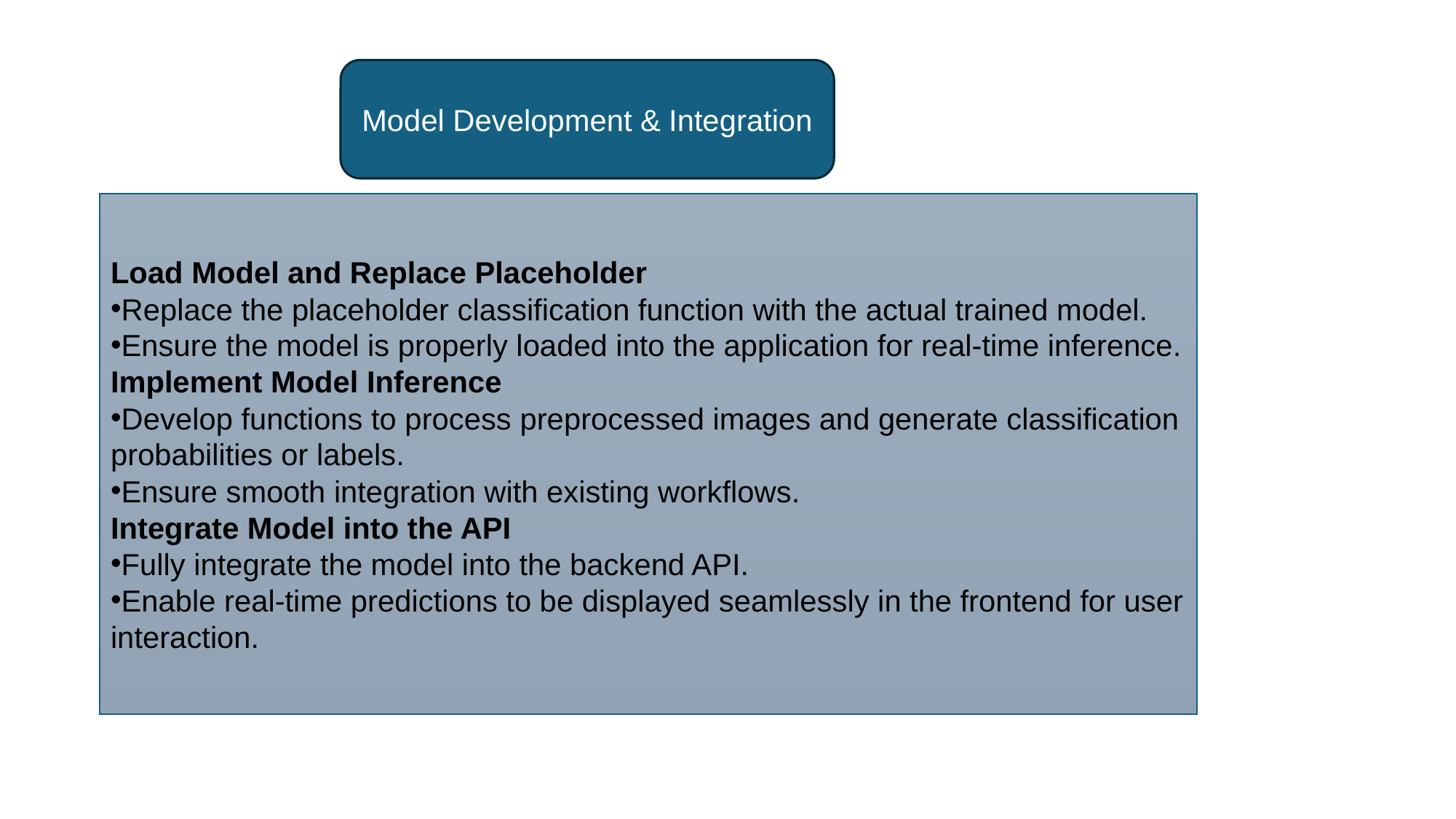

Model Development & Integration
Load Model and Replace Placeholder
Replace the placeholder classification function with the actual trained model.
Ensure the model is properly loaded into the application for real-time inference.
Implement Model Inference
Develop functions to process preprocessed images and generate classification probabilities or labels.
Ensure smooth integration with existing workflows.
Integrate Model into the API
Fully integrate the model into the backend API.
Enable real-time predictions to be displayed seamlessly in the frontend for user interaction.